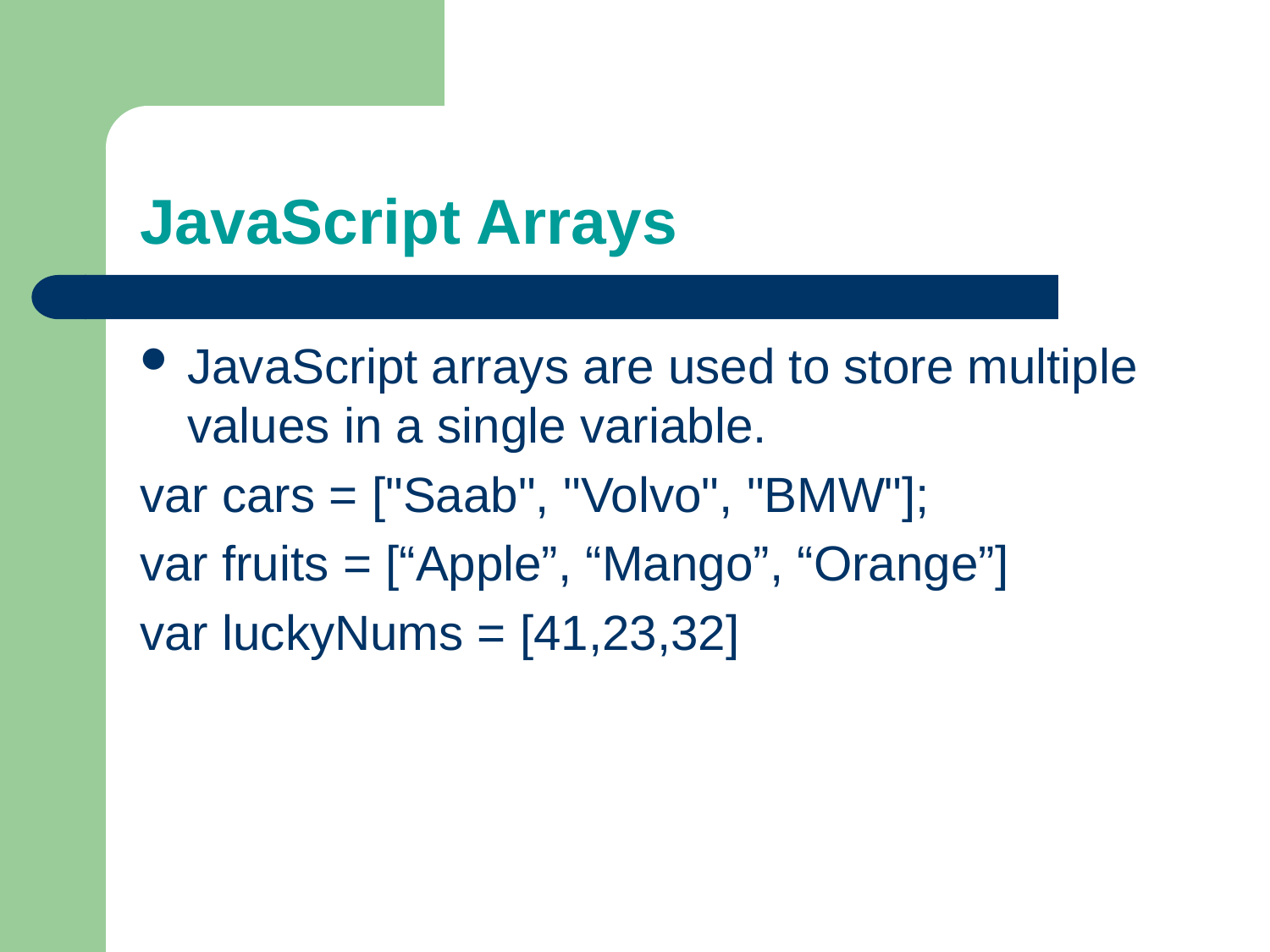

# JavaScript Arrays
JavaScript arrays are used to store multiple values in a single variable.
var cars = ["Saab", "Volvo", "BMW"];
var fruits = [“Apple”, “Mango”, “Orange”]
var luckyNums = [41,23,32]